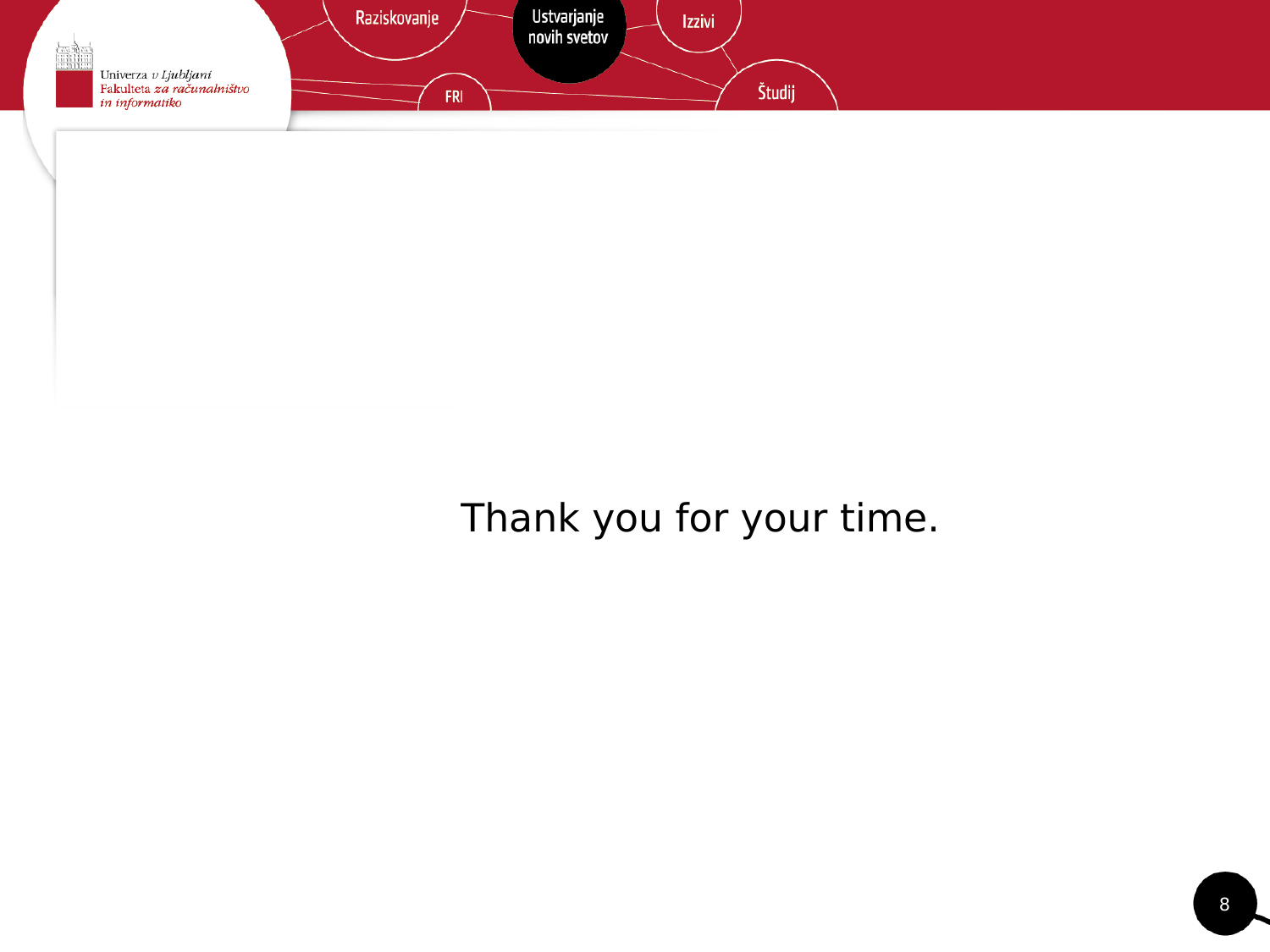

#

	Thank you for your time.
8